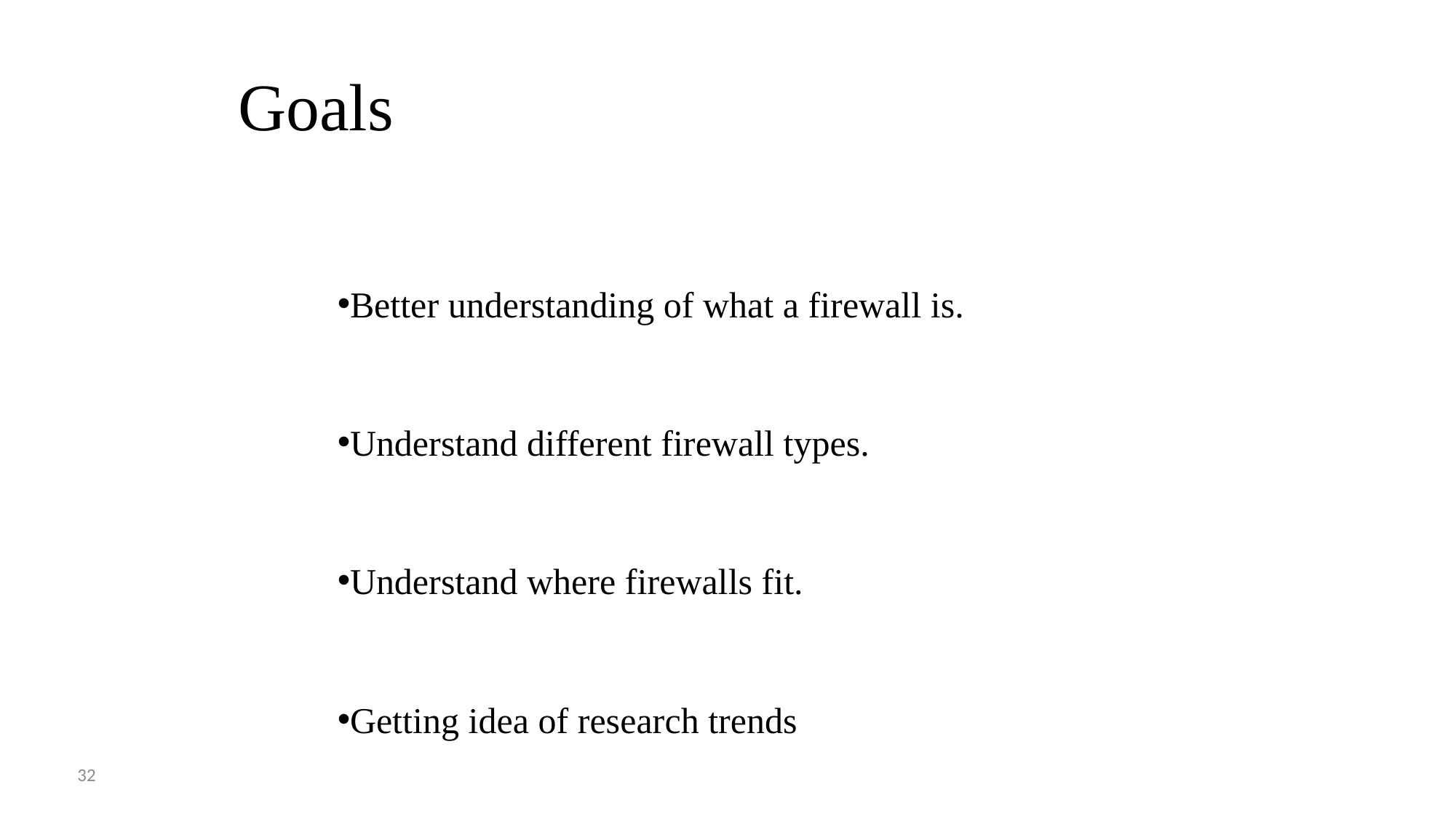

# Goals
Better understanding of what a firewall is.
Understand different firewall types.
Understand where firewalls fit.
Getting idea of research trends

32